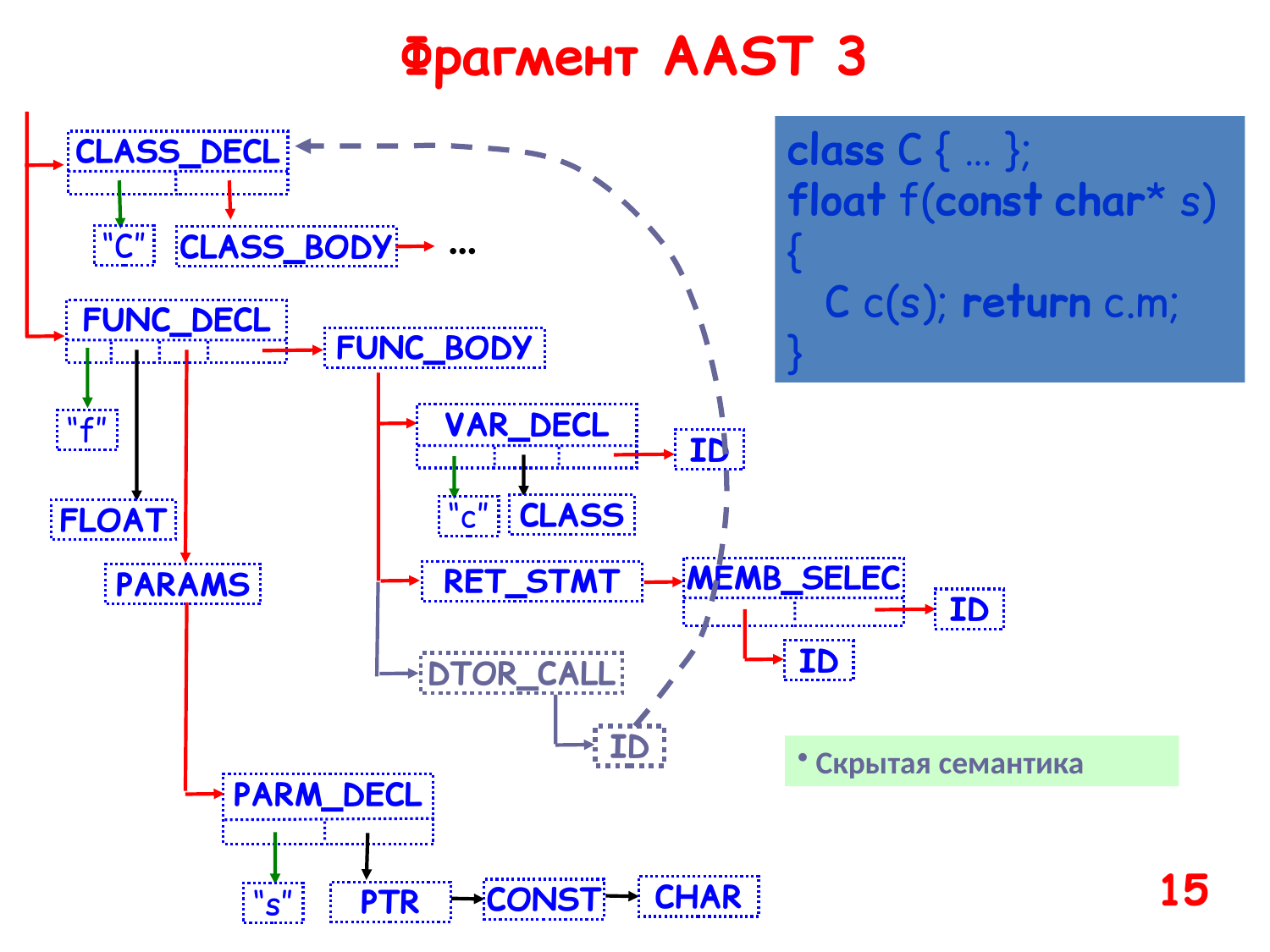

Фрагмент AAST 3

class C { … };
float f(const char* s)
{
   C c(s); return c.m;
}
CLASS_DECL

…
“C”
CLASS_BODY

FUNC_DECL
FUNC_BODY

VAR_DECL
“f”

ID

CLASS
“c”
FLOAT
MEMB_SELEC
RET_STMT
PARAMS

ID

ID
DTOR_CALL

ID
 Скрытая семантика

PARM_DECL

15
CHAR
CONST
PTR
“s”